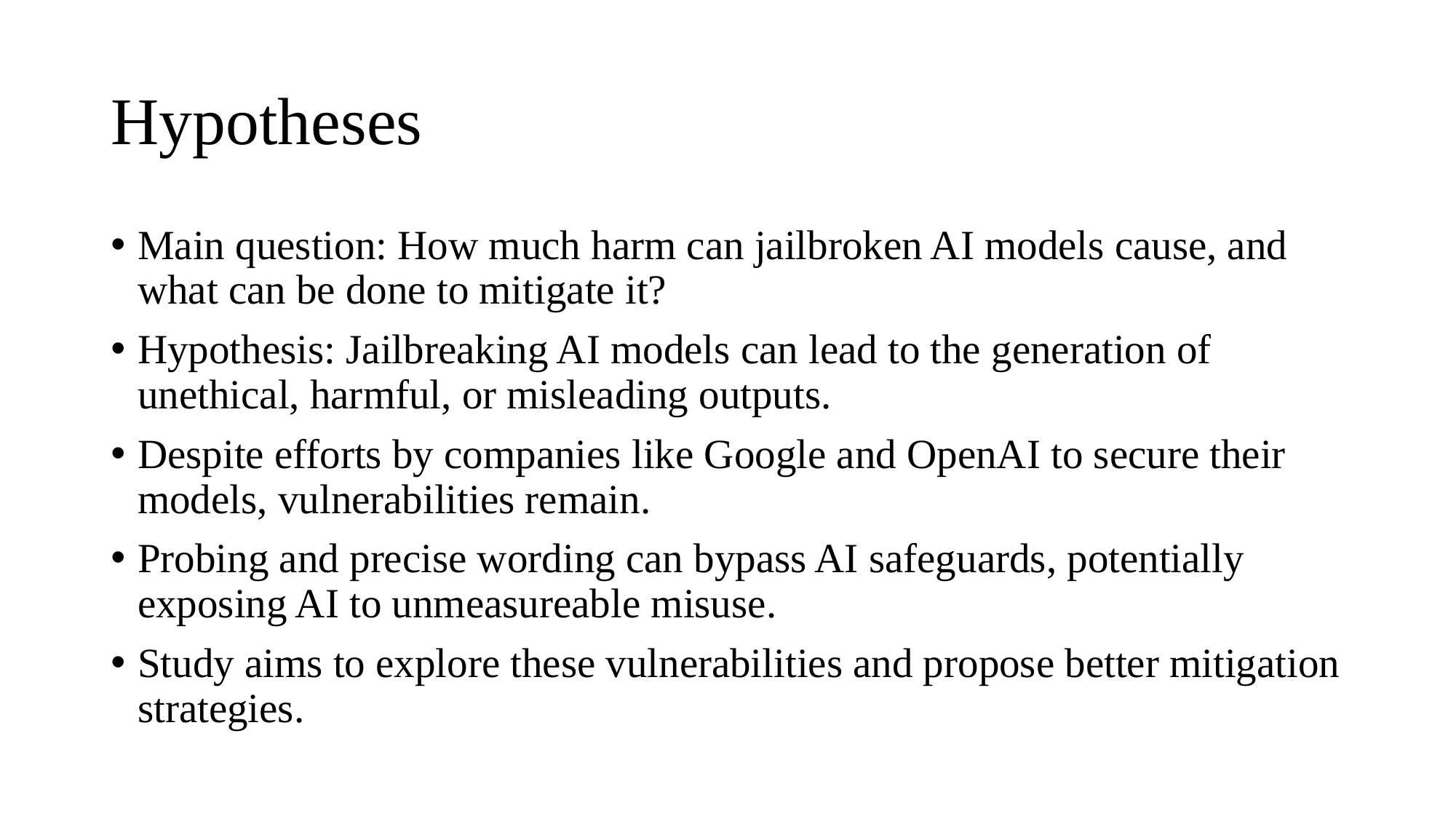

# Hypotheses
Main question: How much harm can jailbroken AI models cause, and what can be done to mitigate it?
Hypothesis: Jailbreaking AI models can lead to the generation of unethical, harmful, or misleading outputs.
Despite efforts by companies like Google and OpenAI to secure their models, vulnerabilities remain.
Probing and precise wording can bypass AI safeguards, potentially exposing AI to unmeasureable misuse.
Study aims to explore these vulnerabilities and propose better mitigation strategies.